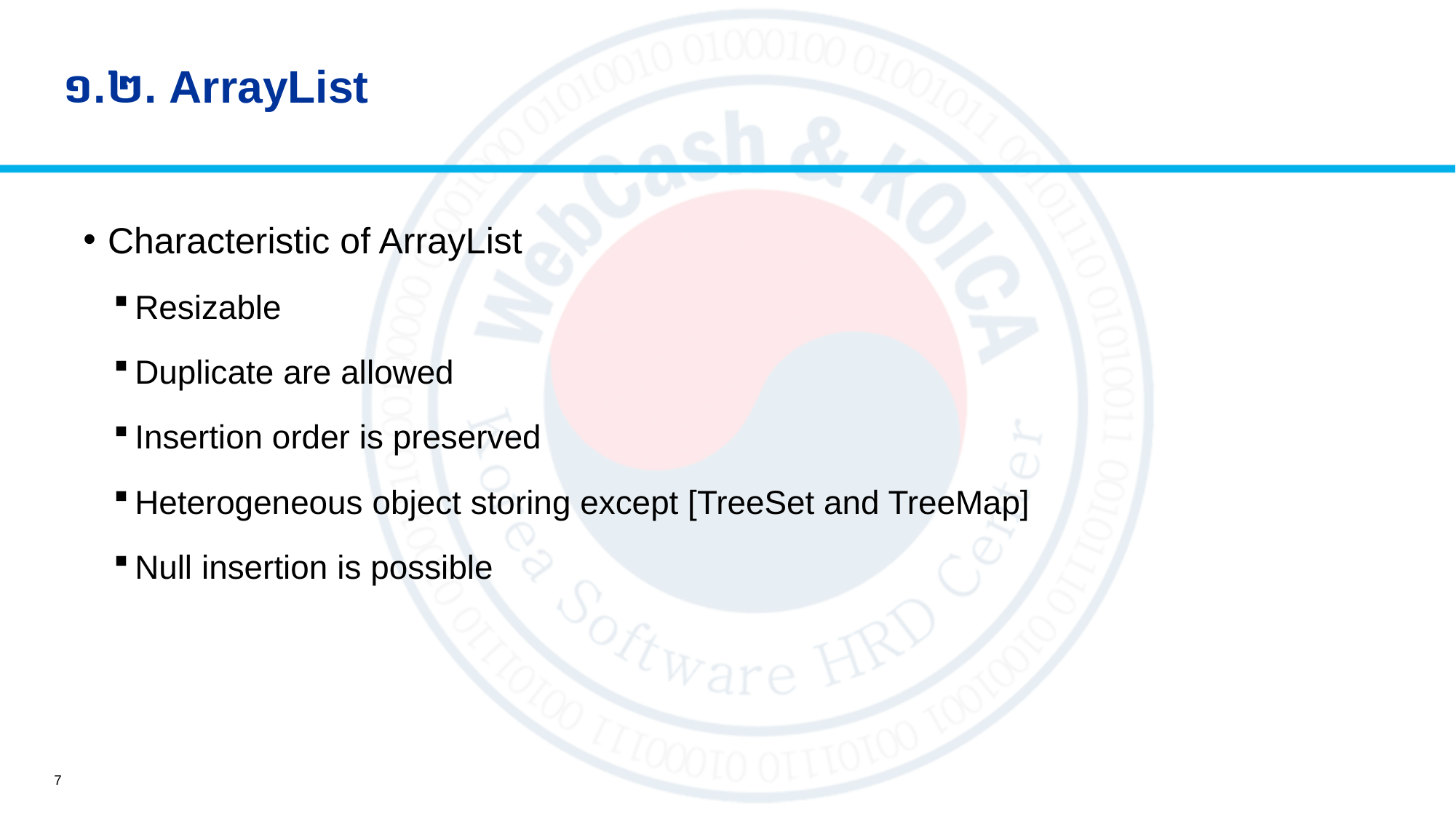

# ១.២. ArrayList
Characteristic of ArrayList
Resizable
Duplicate are allowed
Insertion order is preserved
Heterogeneous object storing except [TreeSet and TreeMap]
Null insertion is possible

7